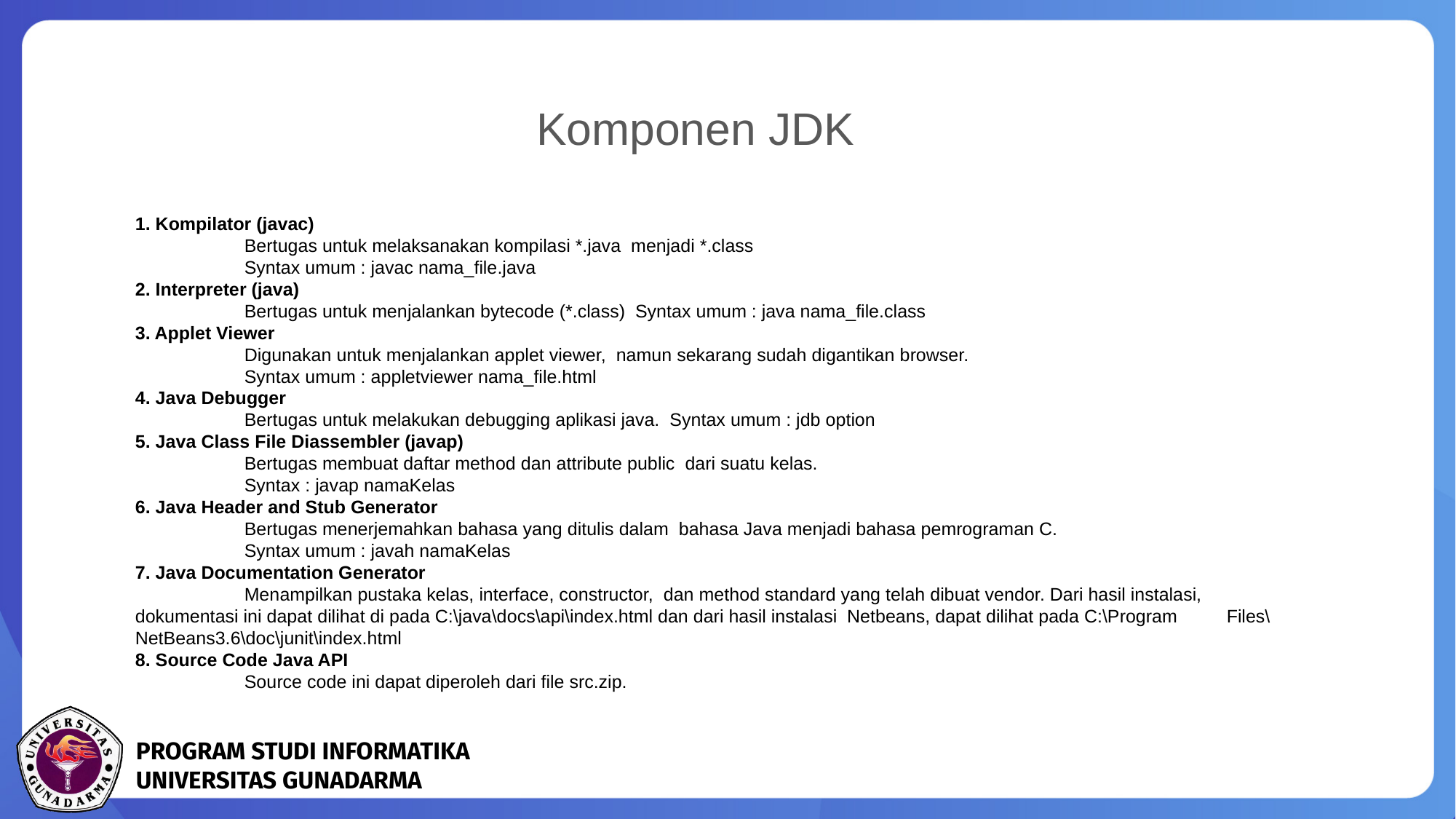

Komponen JDK
1. Kompilator (javac)
	Bertugas untuk melaksanakan kompilasi *.java  menjadi *.class
	Syntax umum : javac nama_file.java
2. Interpreter (java)
	Bertugas untuk menjalankan bytecode (*.class)  Syntax umum : java nama_file.class
3. Applet Viewer
	Digunakan untuk menjalankan applet viewer,  namun sekarang sudah digantikan browser.
	Syntax umum : appletviewer nama_file.html
4. Java Debugger
	Bertugas untuk melakukan debugging aplikasi java.  Syntax umum : jdb option
5. Java Class File Diassembler (javap)
	Bertugas membuat daftar method dan attribute public  dari suatu kelas.
	Syntax : javap namaKelas
6. Java Header and Stub Generator
	Bertugas menerjemahkan bahasa yang ditulis dalam  bahasa Java menjadi bahasa pemrograman C.
	Syntax umum : javah namaKelas
7. Java Documentation Generator
	Menampilkan pustaka kelas, interface, constructor,  dan method standard yang telah dibuat vendor. Dari hasil instalasi, 	dokumentasi ini dapat dilihat di pada C:\java\docs\api\index.html dan dari hasil instalasi  Netbeans, dapat dilihat pada C:\Program 	Files\NetBeans3.6\doc\junit\index.html
8. Source Code Java API
	Source code ini dapat diperoleh dari file src.zip.